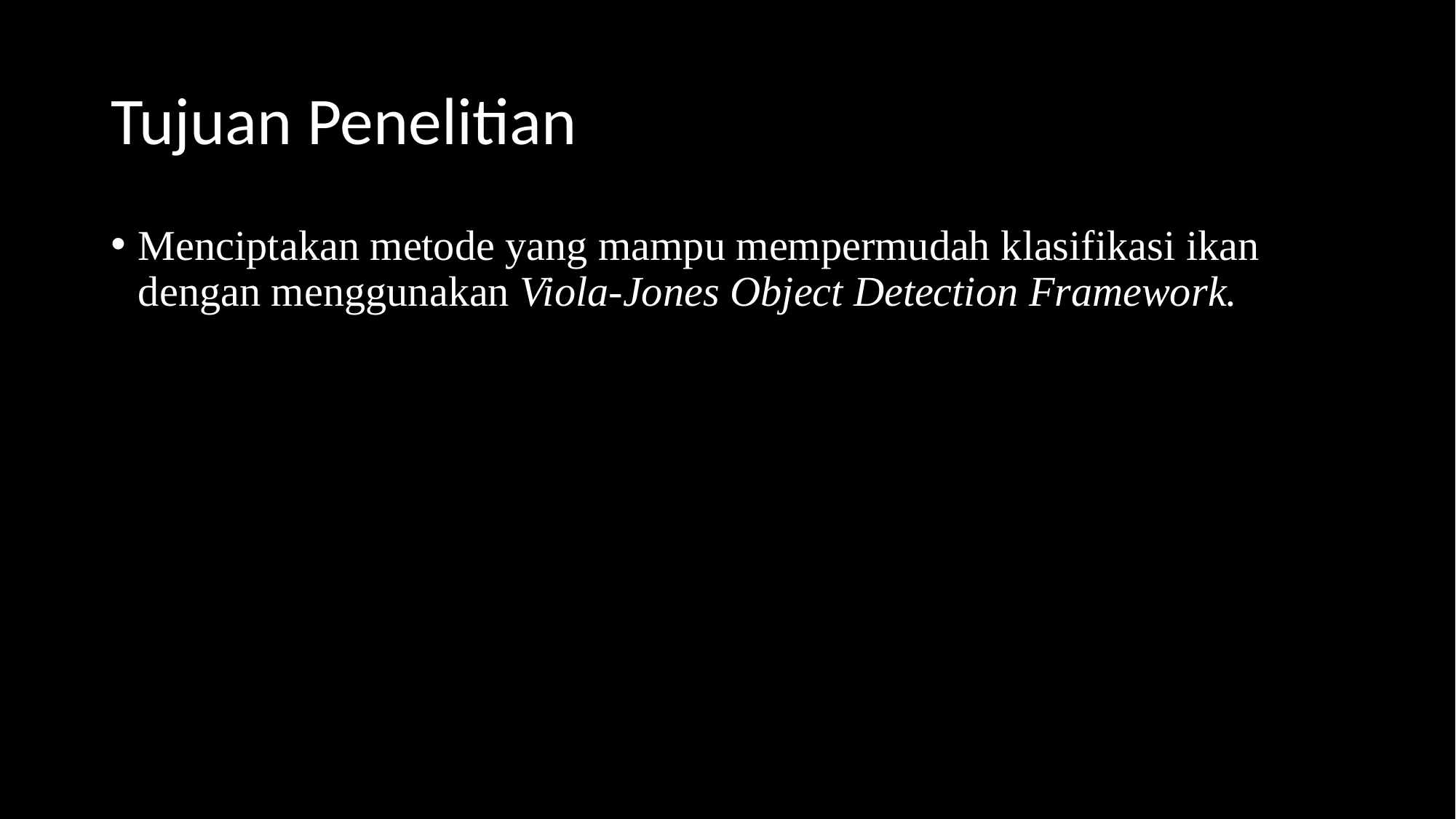

# Tujuan Penelitian
Menciptakan metode yang mampu mempermudah klasifikasi ikan dengan menggunakan Viola-Jones Object Detection Framework.